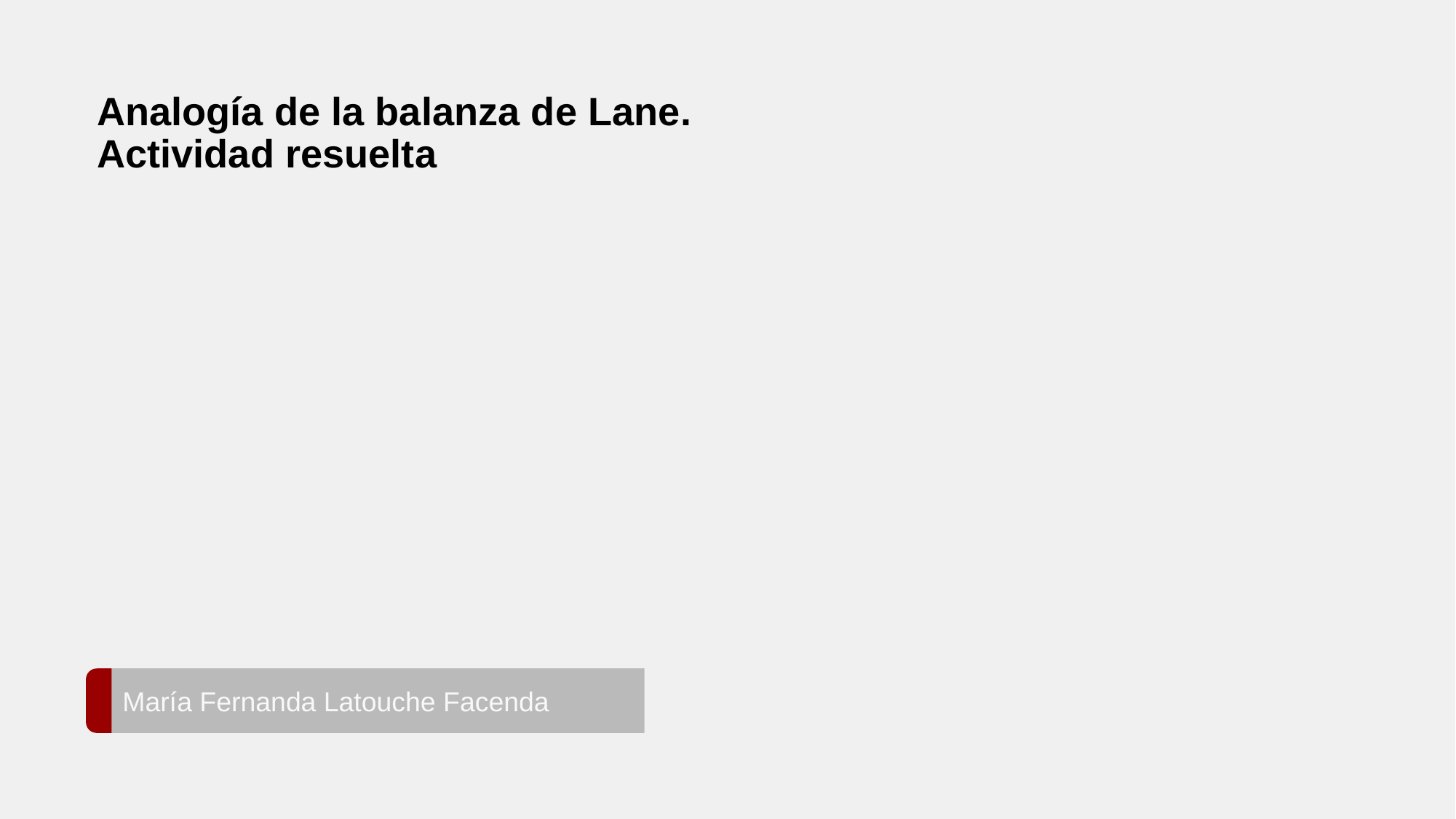

# Analogía de la balanza de Lane. Actividad resuelta

María Fernanda Latouche Facenda